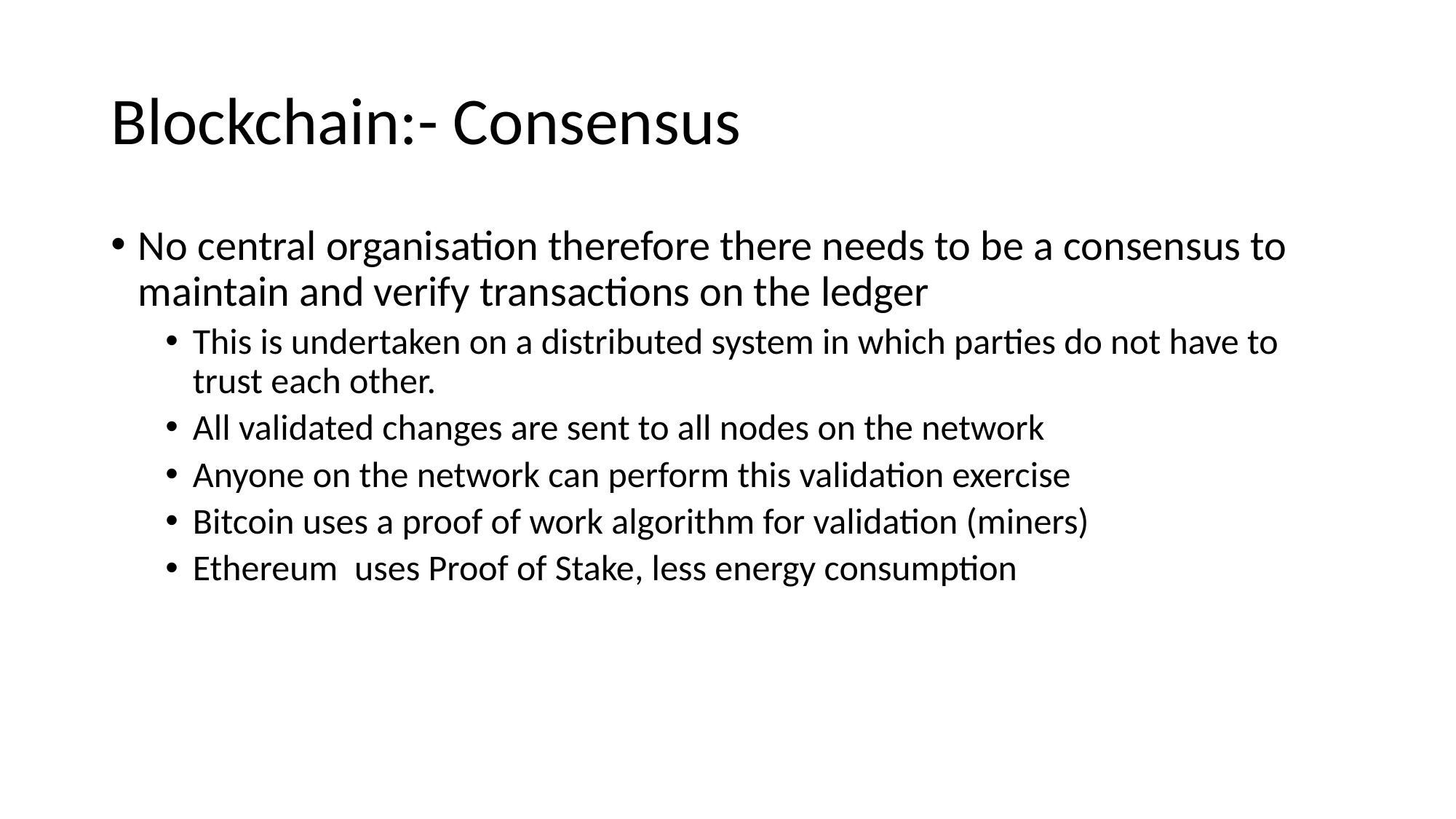

# Blockchain:- Consensus
No central organisation therefore there needs to be a consensus to maintain and verify transactions on the ledger
This is undertaken on a distributed system in which parties do not have to trust each other.
All validated changes are sent to all nodes on the network
Anyone on the network can perform this validation exercise
Bitcoin uses a proof of work algorithm for validation (miners)
Ethereum  uses Proof of Stake, less energy consumption